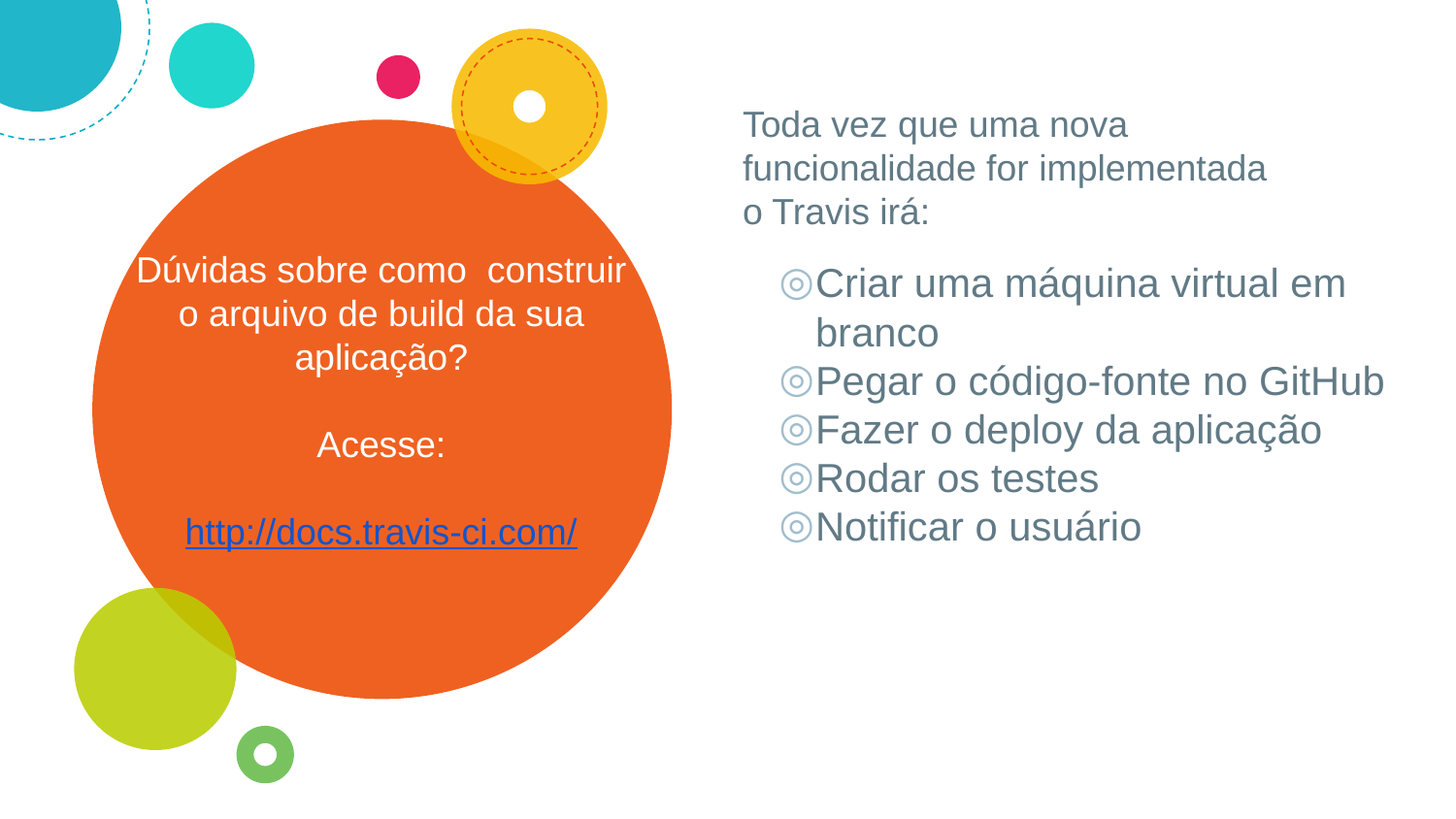

# Toda vez que uma nova funcionalidade for implementada o Travis irá:
Dúvidas sobre como  construir o arquivo de build da sua aplicação?

Acesse:

http://docs.travis-ci.com/

Criar uma máquina virtual em branco
Pegar o código-fonte no GitHub
Fazer o deploy da aplicação
Rodar os testes
Notificar o usuário